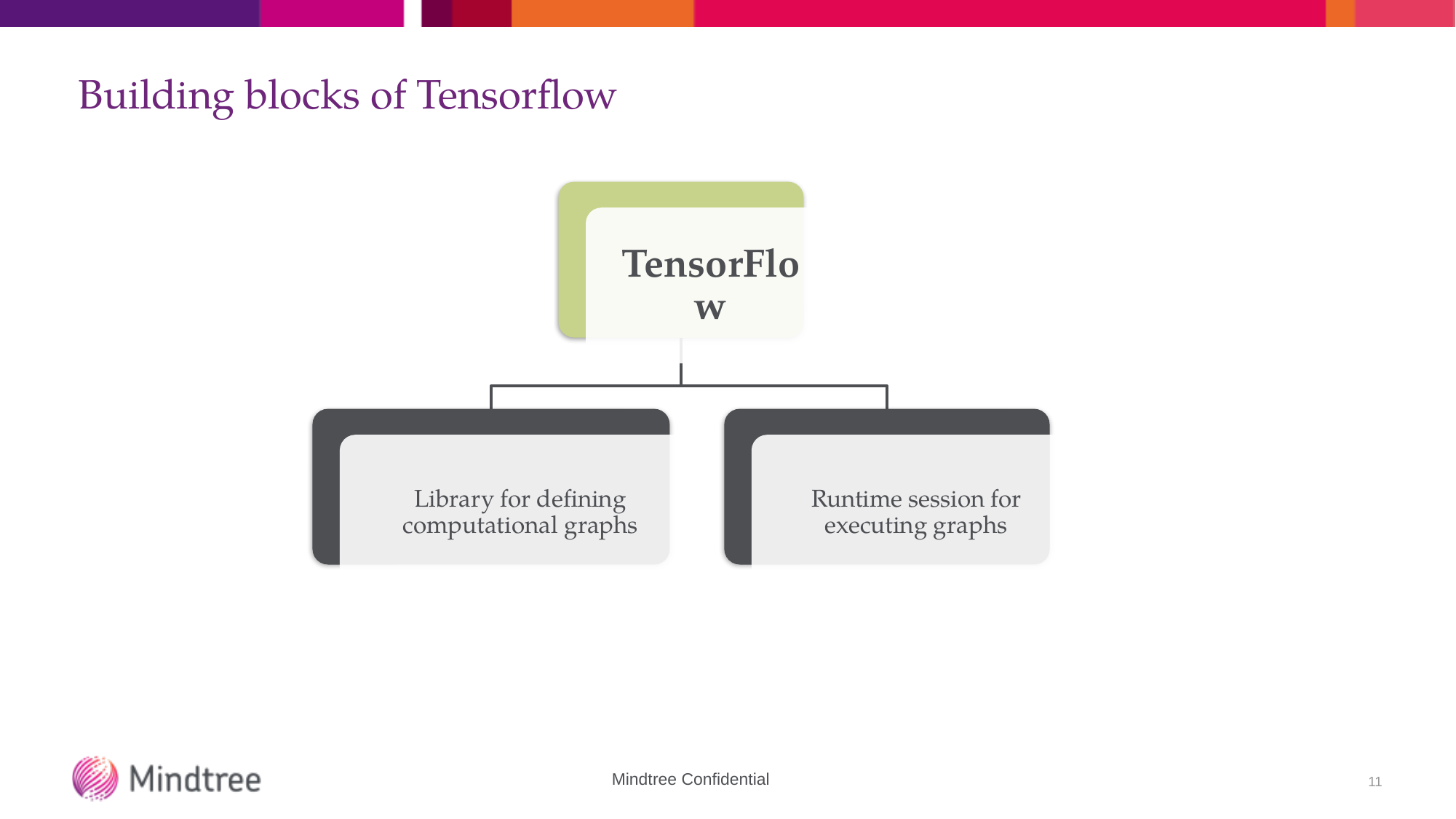

# Building blocks of Tensorflow
TensorFlow
Library for defining computational graphs
Runtime session for executing graphs
11